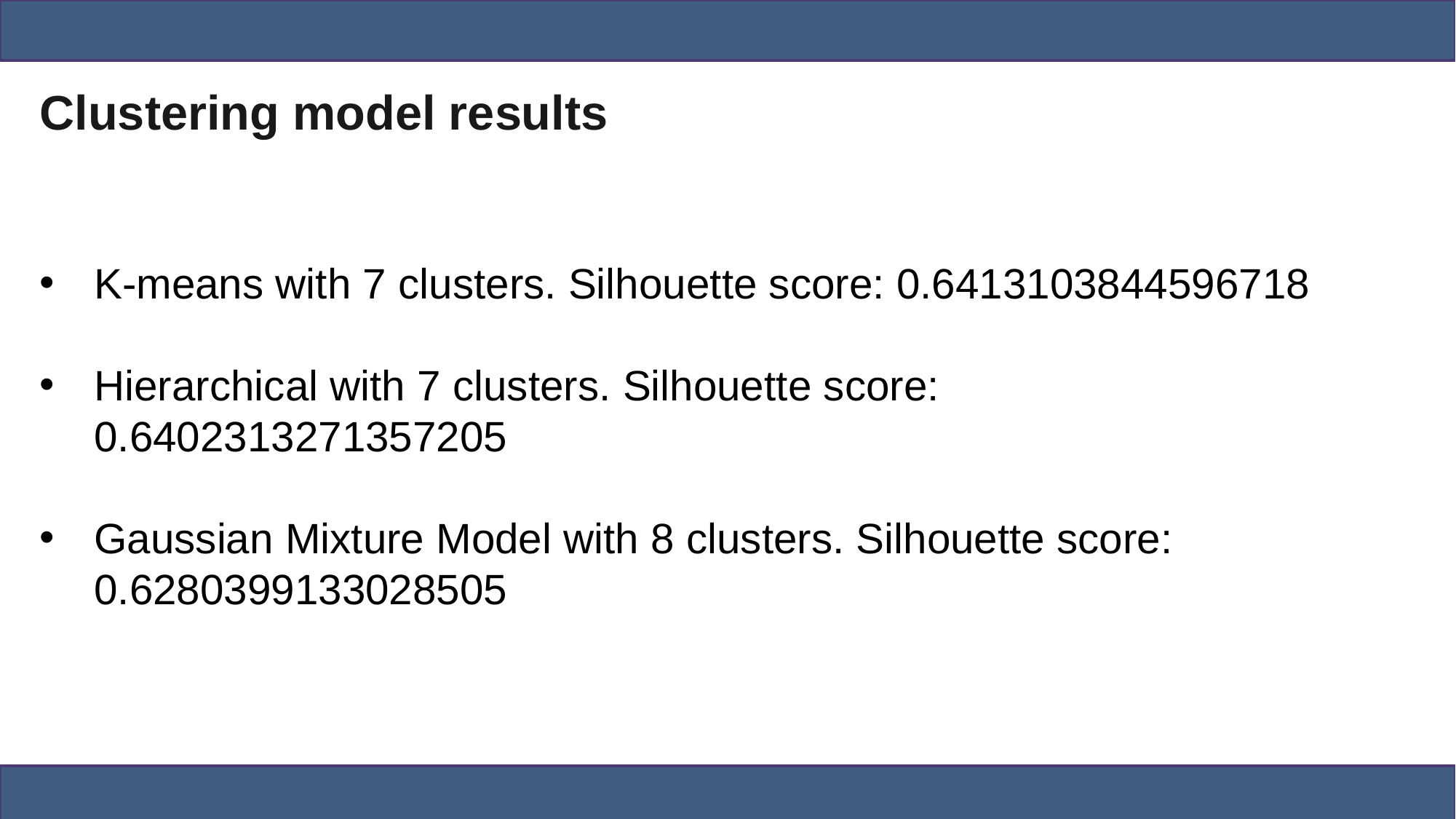

# Clustering model results
K-means with 7 clusters. Silhouette score: 0.6413103844596718

Hierarchical with 7 clusters. Silhouette score: 0.6402313271357205

Gaussian Mixture Model with 8 clusters. Silhouette score: 0.6280399133028505